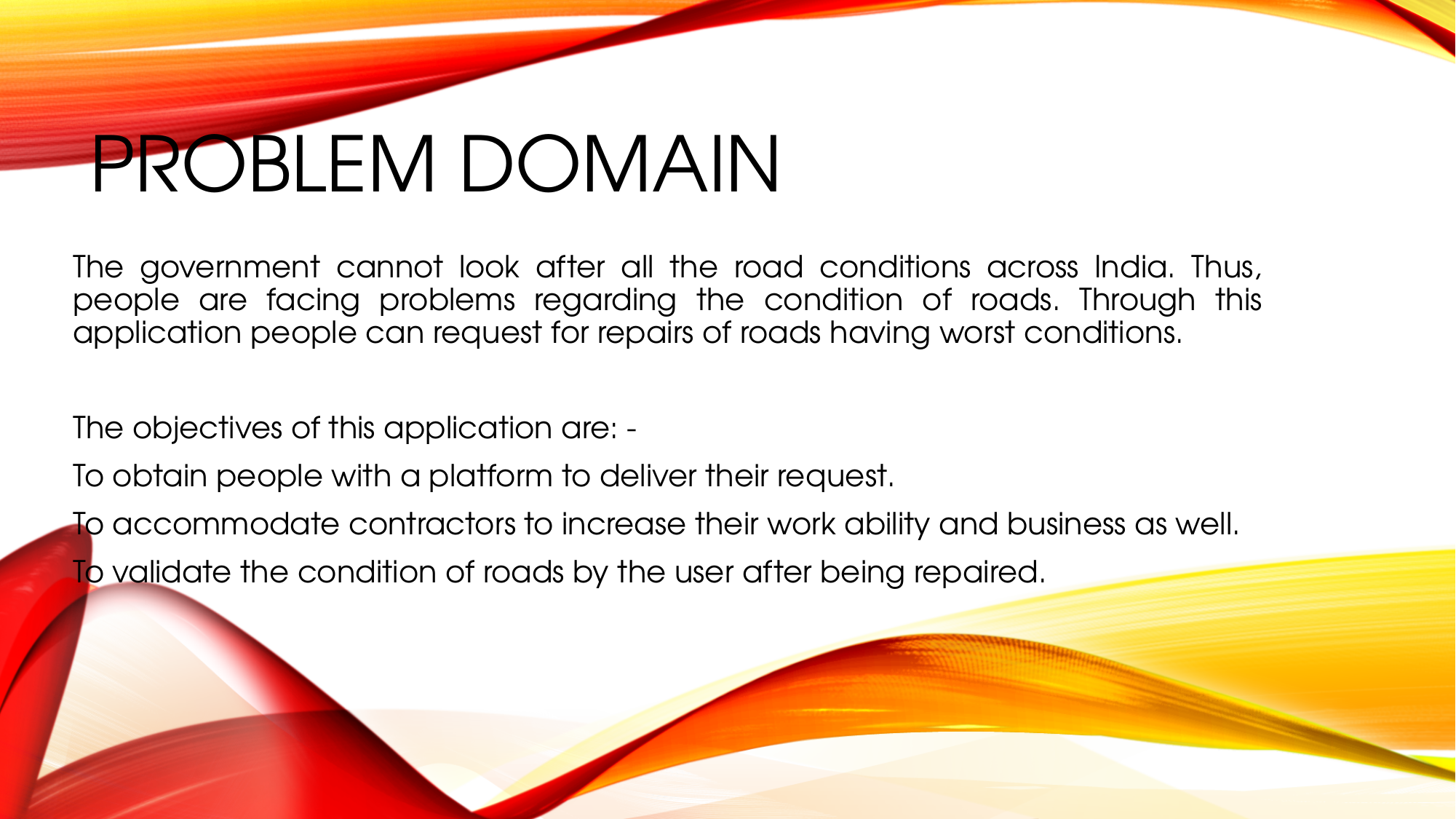

# Problem Domain
The government cannot look after all the road conditions across India. Thus, people are facing problems regarding the condition of roads. Through this application people can request for repairs of roads having worst conditions.

The objectives of this application are: -
To obtain people with a platform to deliver their request.
To accommodate contractors to increase their work ability and business as well.
To validate the condition of roads by the user after being repaired.